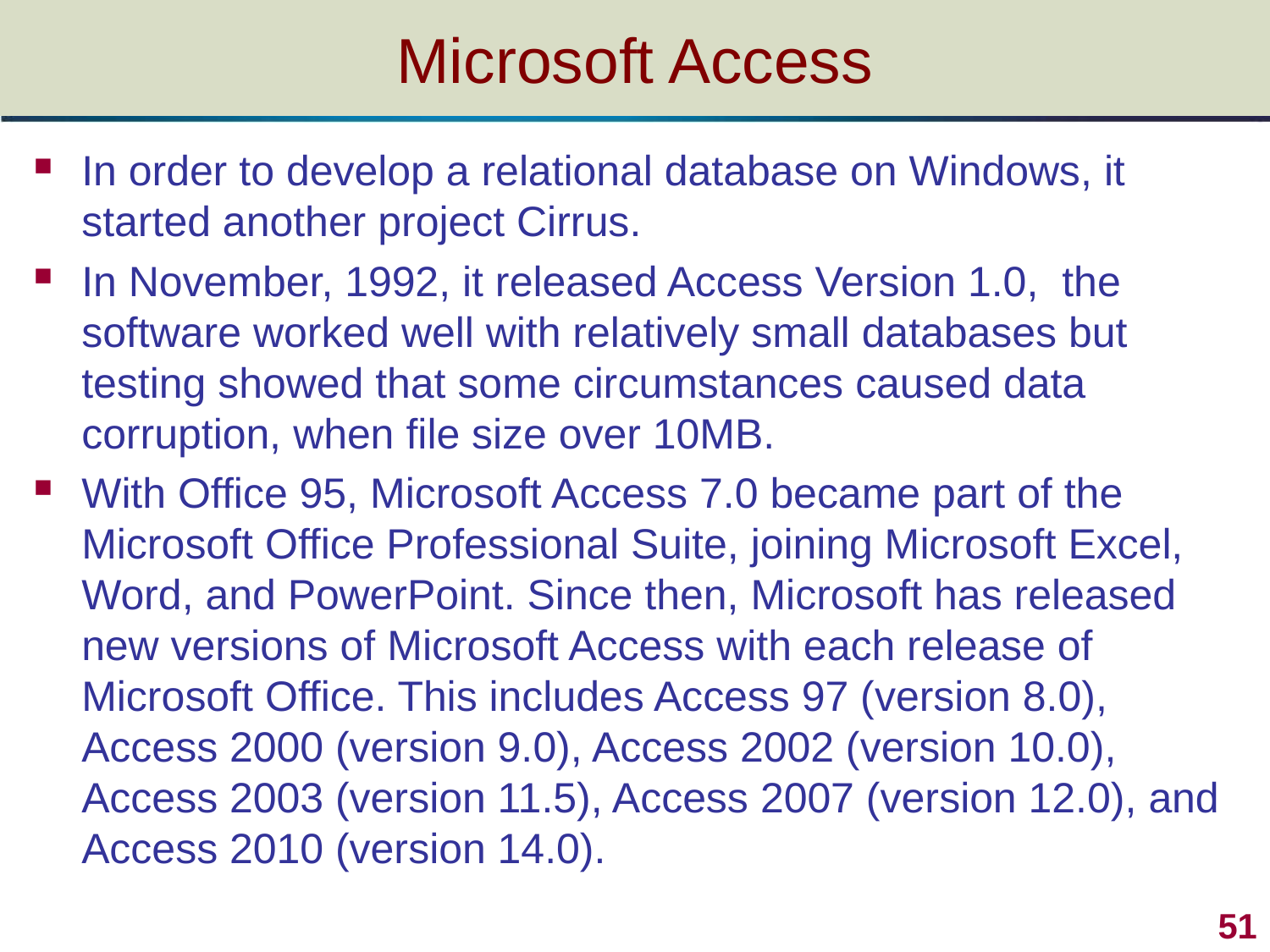

# Microsoft Access
In order to develop a relational database on Windows, it started another project Cirrus.
In November, 1992, it released Access Version 1.0,  the software worked well with relatively small databases but testing showed that some circumstances caused data corruption, when file size over 10MB.
With Office 95, Microsoft Access 7.0 became part of the Microsoft Office Professional Suite, joining Microsoft Excel, Word, and PowerPoint. Since then, Microsoft has released new versions of Microsoft Access with each release of Microsoft Office. This includes Access 97 (version 8.0), Access 2000 (version 9.0), Access 2002 (version 10.0), Access 2003 (version 11.5), Access 2007 (version 12.0), and Access 2010 (version 14.0).

51